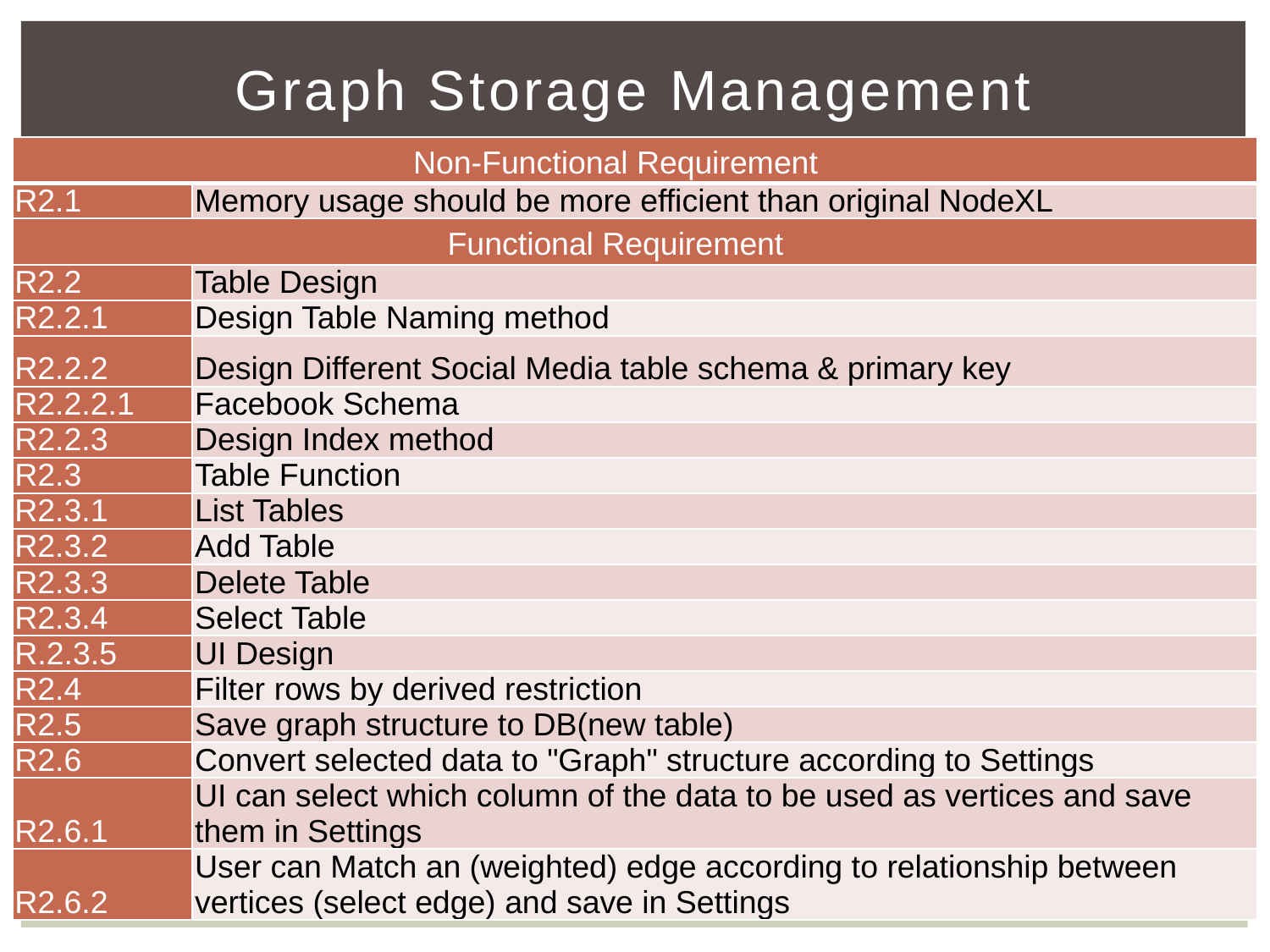

# Graph Storage Management
| Non-Functional Requirement |  |
| --- | --- |
| R2.1 | Memory usage should be more efficient than original NodeXL |
| Functional Requirement |  |
| R2.2 | Table Design |
| R2.2.1 | Design Table Naming method |
| R2.2.2 | Design Different Social Media table schema & primary key |
| R2.2.2.1 | Facebook Schema |
| R2.2.3 | Design Index method |
| R2.3 | Table Function |
| R2.3.1 | List Tables |
| R2.3.2 | Add Table |
| R2.3.3 | Delete Table |
| R2.3.4 | Select Table |
| R.2.3.5 | UI Design |
| R2.4 | Filter rows by derived restriction |
| R2.5 | Save graph structure to DB(new table) |
| R2.6 | Convert selected data to "Graph" structure according to Settings |
| R2.6.1 | UI can select which column of the data to be used as vertices and save them in Settings |
| R2.6.2 | User can Match an (weighted) edge according to relationship between vertices (select edge) and save in Settings |